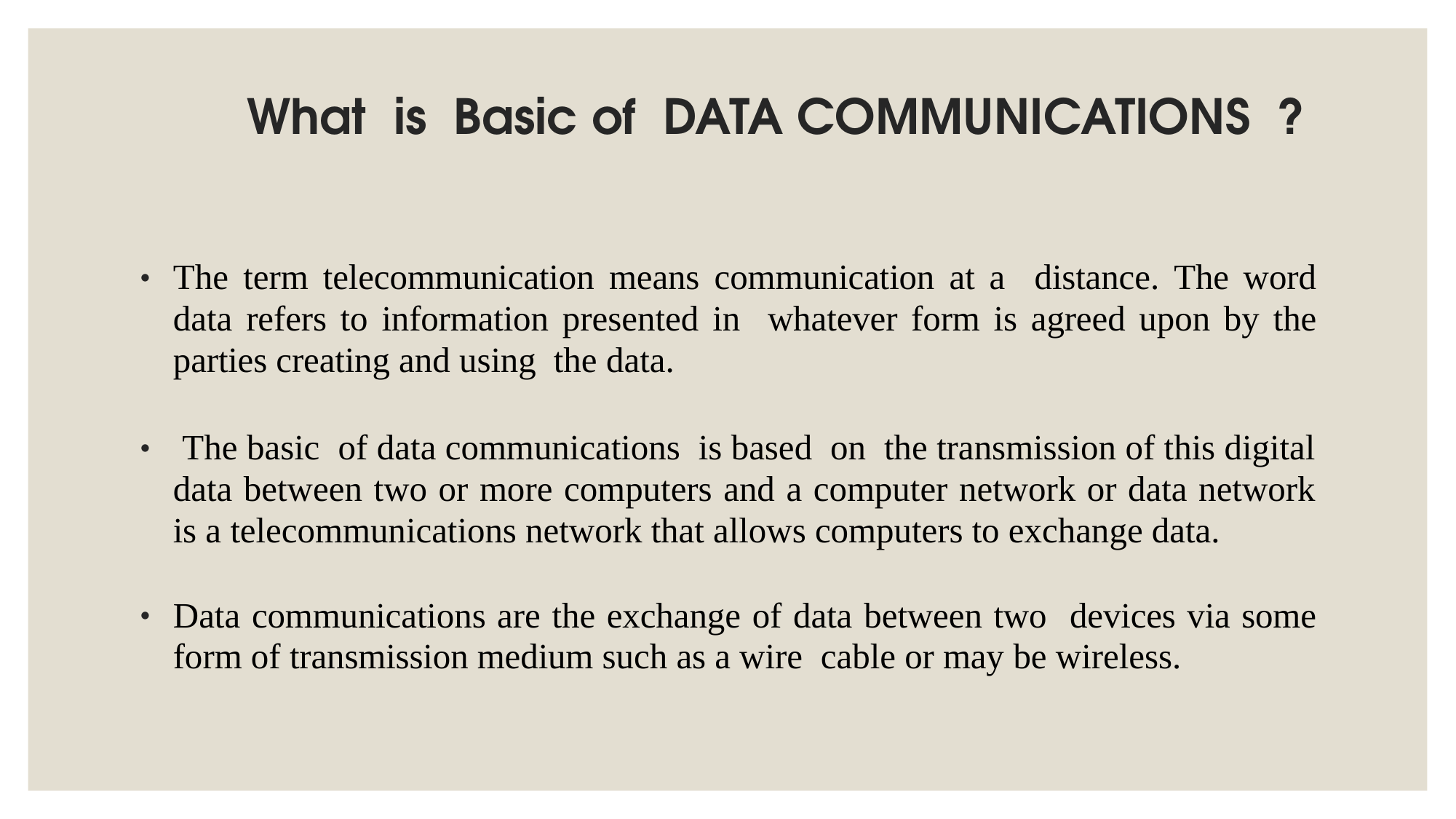

# What  is  Basic of  DATA COMMUNICATIONS  ?
The term telecommunication means communication at a  distance. The word data refers to information presented in  whatever form is agreed upon by the parties creating and using  the data.

 The basic  of data communications  is based  on  the transmission of this digital data between two or more computers and a computer network or data network is a telecommunications network that allows computers to exchange data.

Data communications are the exchange of data between two  devices via some form of transmission medium such as a wire  cable or may be wireless.